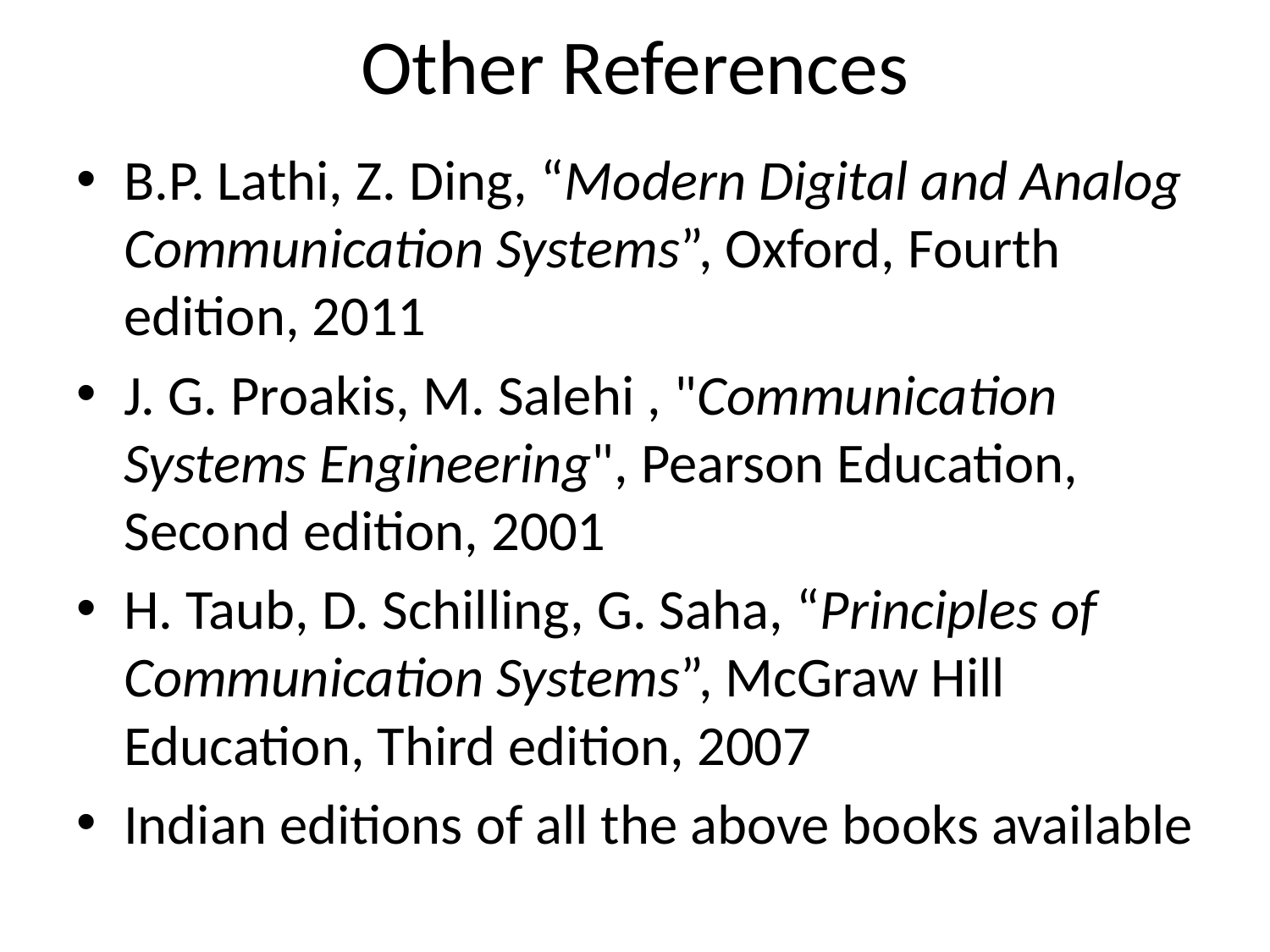

# Other References
B.P. Lathi, Z. Ding, “Modern Digital and Analog Communication Systems”, Oxford, Fourth edition, 2011
J. G. Proakis, M. Salehi , "Communication Systems Engineering", Pearson Education, Second edition, 2001
H. Taub, D. Schilling, G. Saha, “Principles of Communication Systems”, McGraw Hill Education, Third edition, 2007
Indian editions of all the above books available